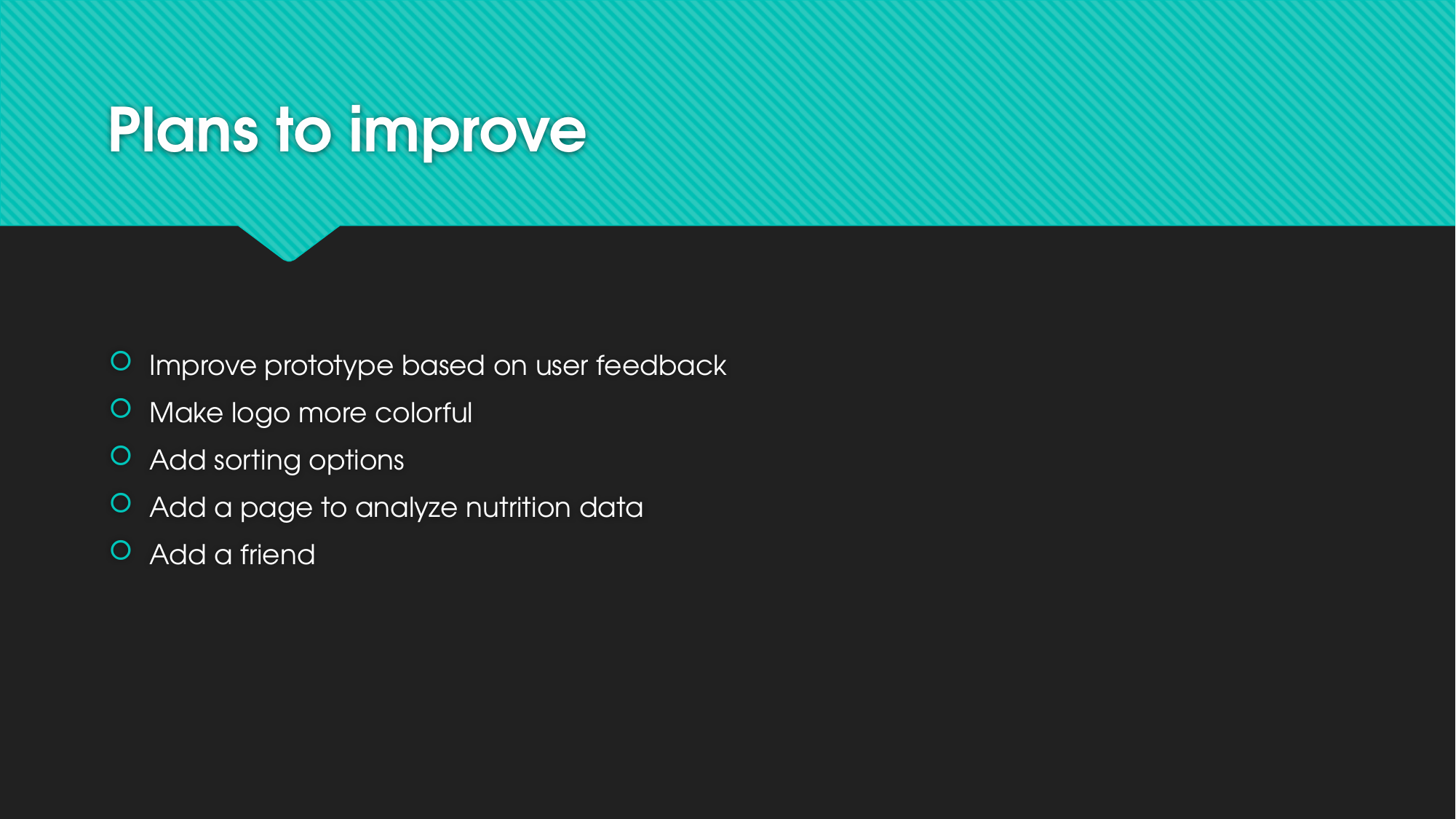

# Plans to improve
Improve prototype based on user feedback
Make logo more colorful
Add sorting options
Add a page to analyze nutrition data
Add a friend